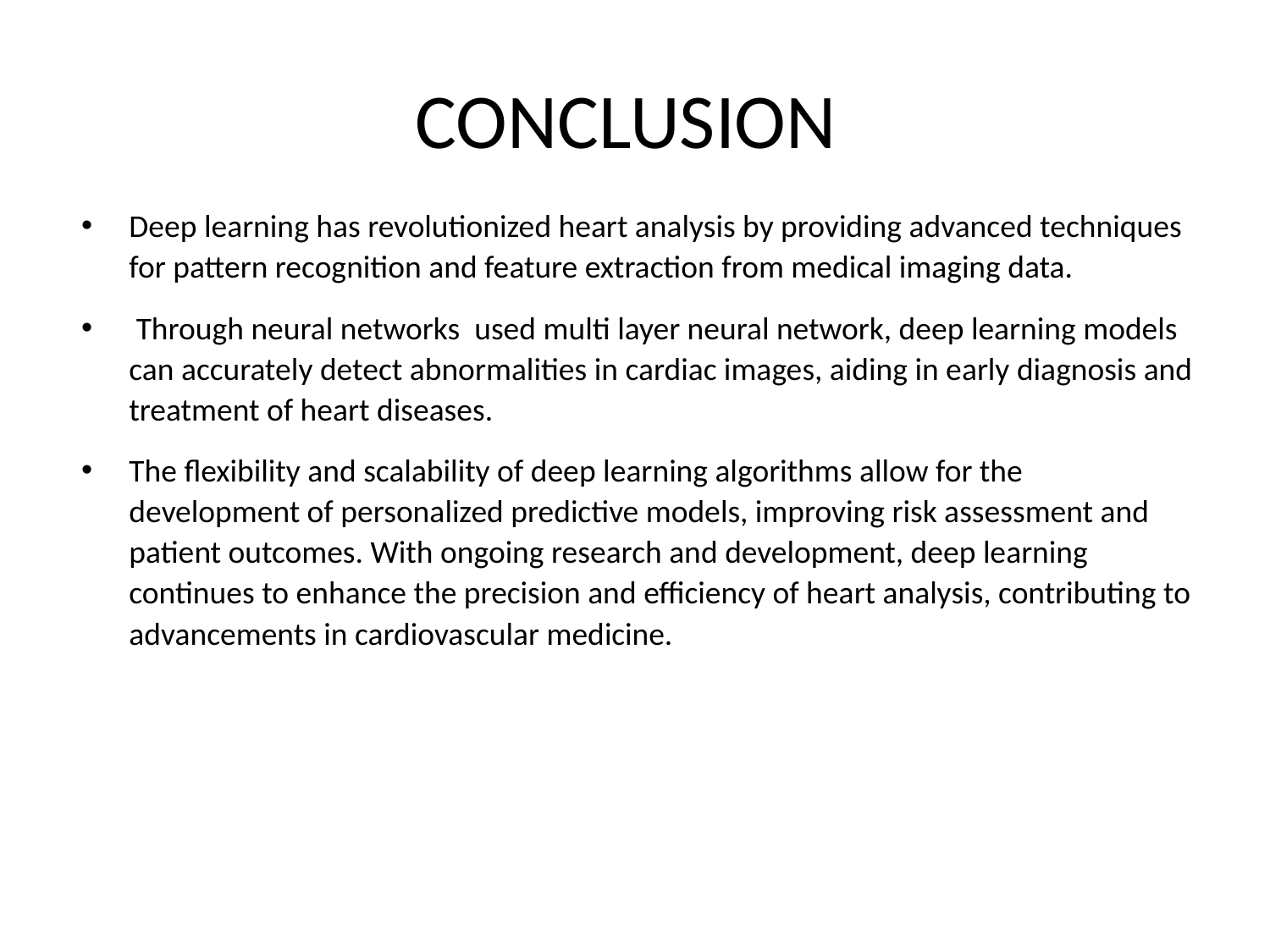

# CONCLUSION
Deep learning has revolutionized heart analysis by providing advanced techniques for pattern recognition and feature extraction from medical imaging data.
 Through neural networks  used multi layer neural network, deep learning models can accurately detect abnormalities in cardiac images, aiding in early diagnosis and treatment of heart diseases.
The flexibility and scalability of deep learning algorithms allow for the development of personalized predictive models, improving risk assessment and patient outcomes. With ongoing research and development, deep learning continues to enhance the precision and efficiency of heart analysis, contributing to advancements in cardiovascular medicine.